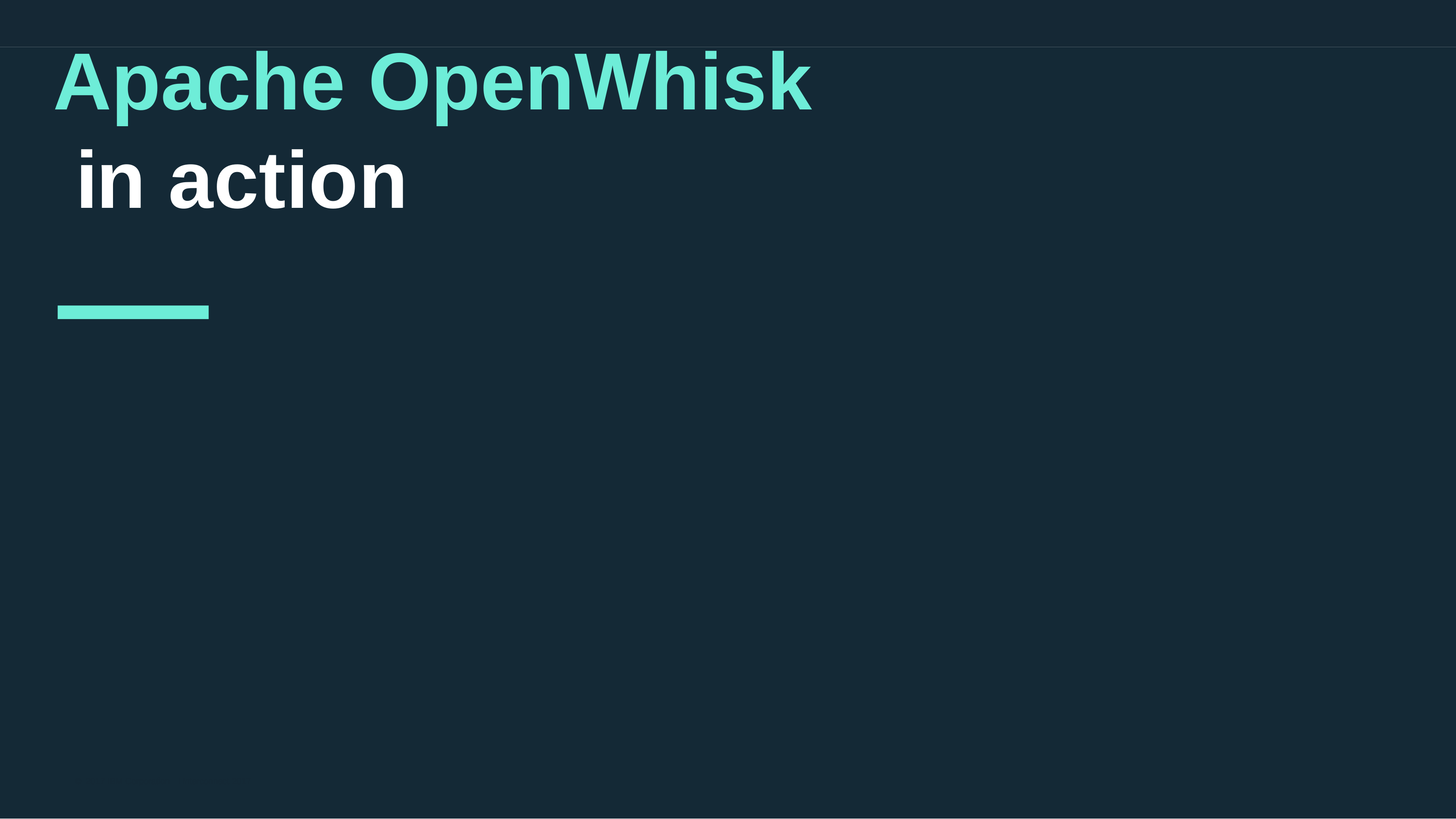

# Apache OpenWhisk  in action

© 2017 IBM Corporation	l Interconnect 2017